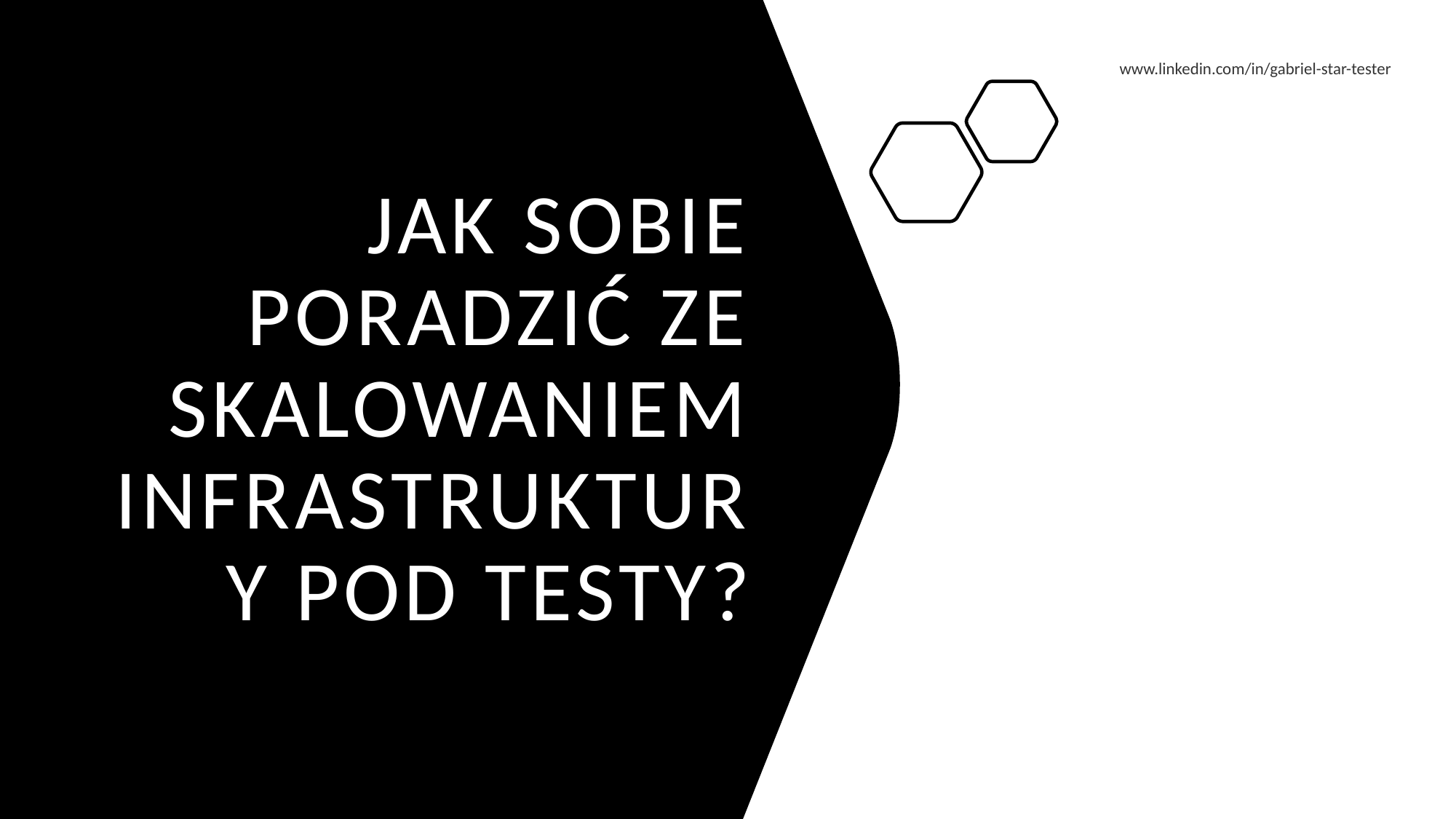

www.linkedin.com/in/gabriel-star-tester

# Jak sobie poradzić ze skalowaniem infrastruktury pod testy?